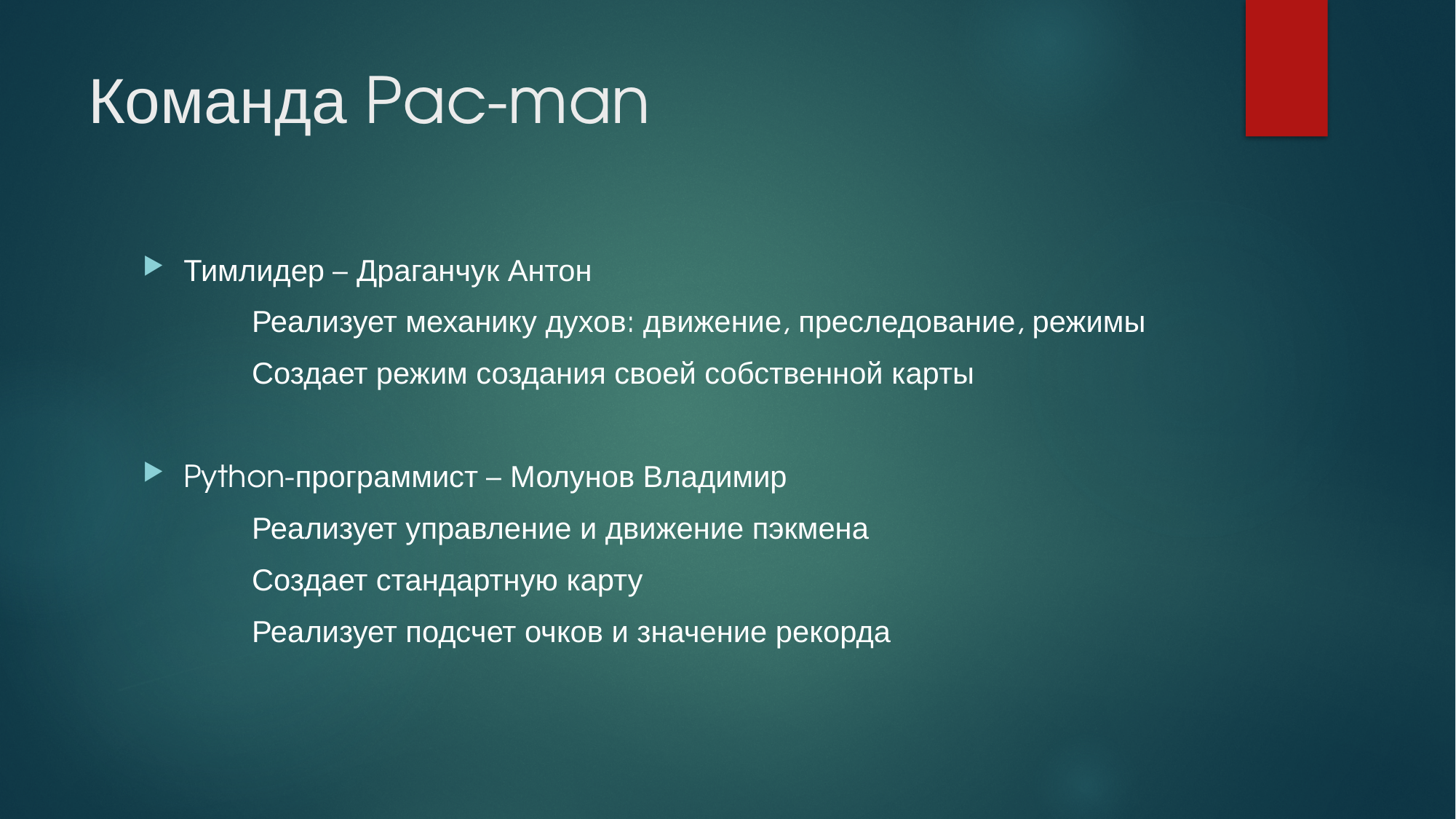

# Команда Pac-man
Тимлидер – Драганчук Антон
	Реализует механику духов: движение, преследование, режимы
	Создает режим создания своей собственной карты

Python-программист – Молунов Владимир
	Реализует управление и движение пэкмена
	Создает стандартную карту
	Реализует подсчет очков и значение рекорда